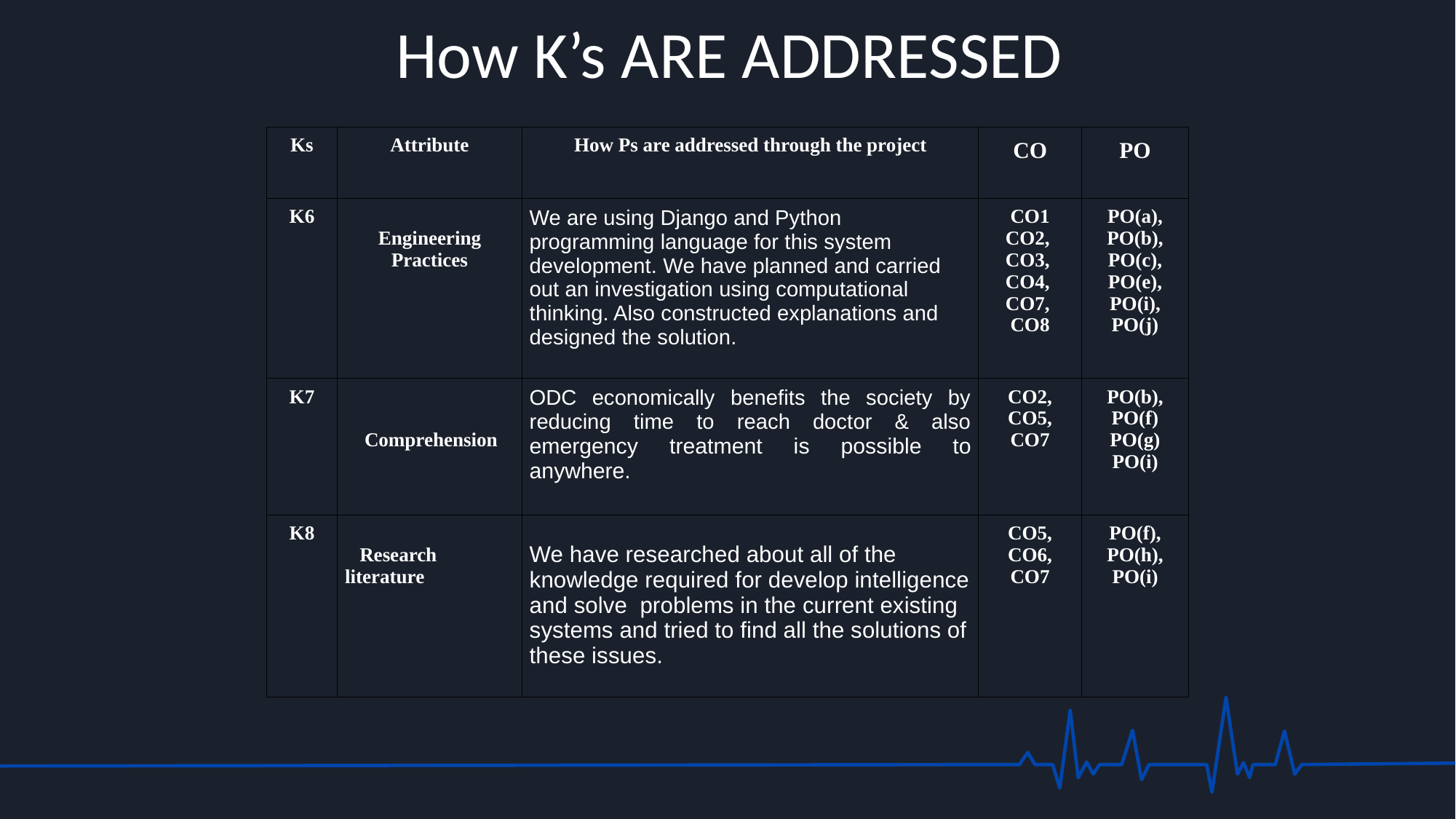

How K’s ARE ADDRESSED

| Ks | Attribute | How Ps are addressed through the project | CO | PO |
| --- | --- | --- | --- | --- |
| K6 | Engineering Practices | We are using Django and Python programming language for this system development. We have planned and carried out an investigation using computational thinking. Also constructed explanations and designed the solution. | CO1 CO2, CO3, CO4, CO7, CO8 | PO(a), PO(b), PO(c), PO(e), PO(i), PO(j) |
| K7 | Comprehension | ODC economically benefits the society by reducing time to reach doctor & also emergency treatment is possible to anywhere. | CO2, CO5, CO7 | PO(b), PO(f) PO(g) PO(i) |
| K8 | Research literature | We have researched about all of the knowledge required for develop intelligence and solve problems in the current existing systems and tried to find all the solutions of these issues. | CO5, CO6, CO7 | PO(f), PO(h), PO(i) |